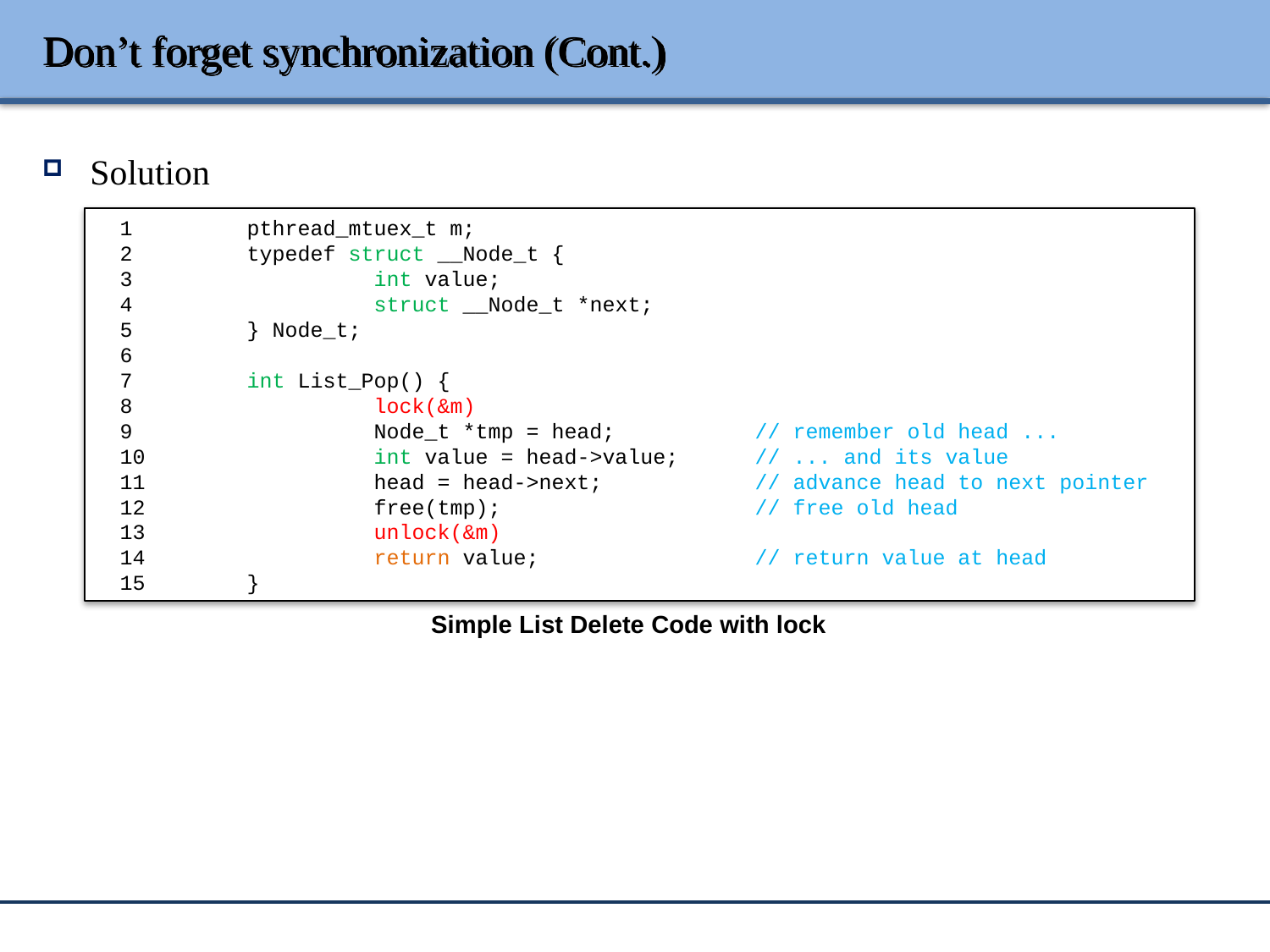

# Don’t forget synchronization (Cont.)
Solution
1	pthread_mtuex_t m;
2	typedef struct __Node_t {
3		int value;
4		struct __Node_t *next;
5 	} Node_t;
6
7 	int List_Pop() {
8		lock(&m)
9 		Node_t *tmp = head; 	// remember old head ...
10 		int value = head->value; 	// ... and its value
11 		head = head->next; 		// advance head to next pointer
12 		free(tmp); 		// free old head
13		unlock(&m)
14 		return value; 		// return value at head
15 	}
Simple List Delete Code with lock